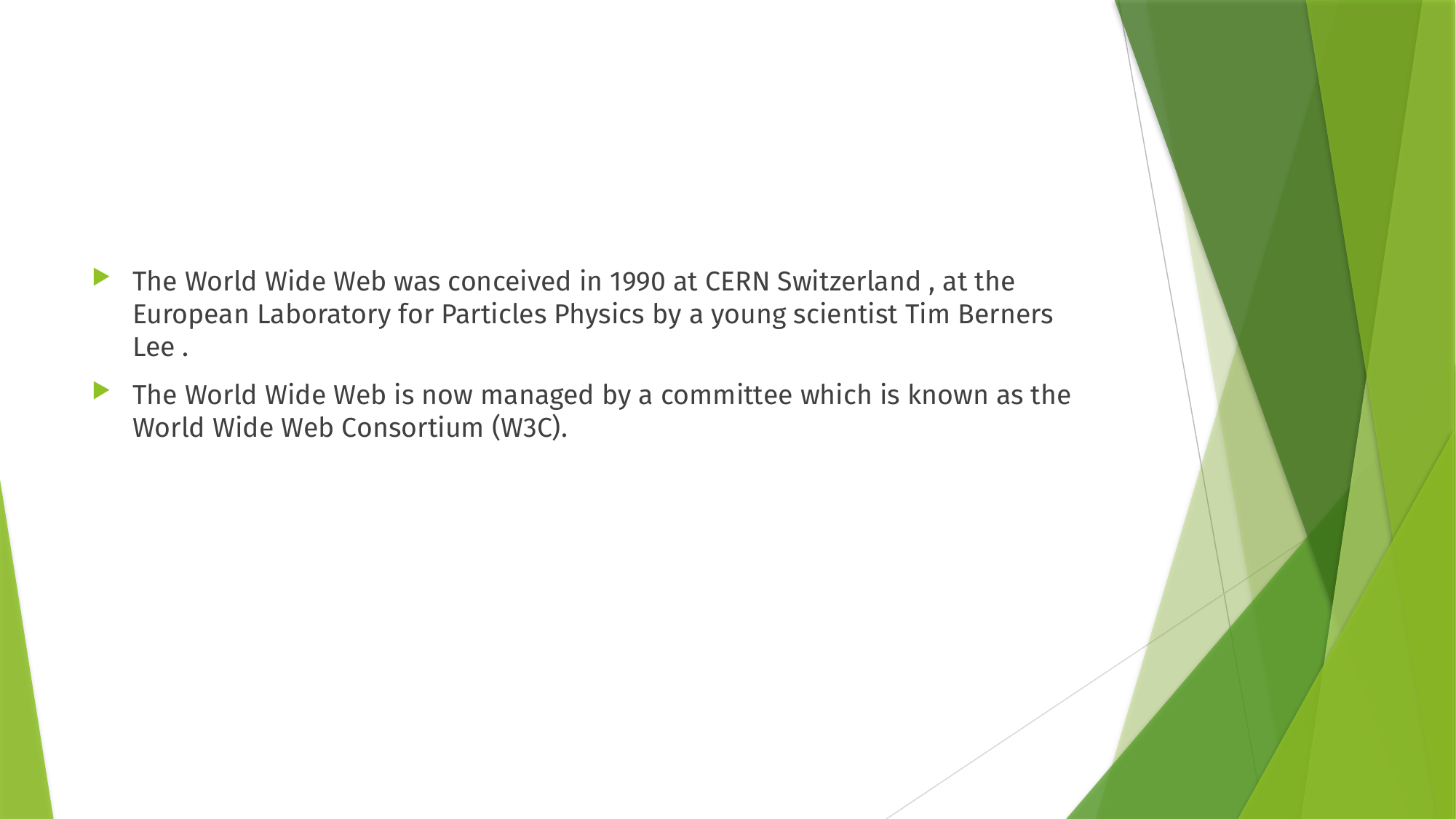

#
The World Wide Web was conceived in 1990 at CERN Switzerland , at the European Laboratory for Particles Physics by a young scientist Tim Berners Lee .
The World Wide Web is now managed by a committee which is known as the World Wide Web Consortium (W3C).